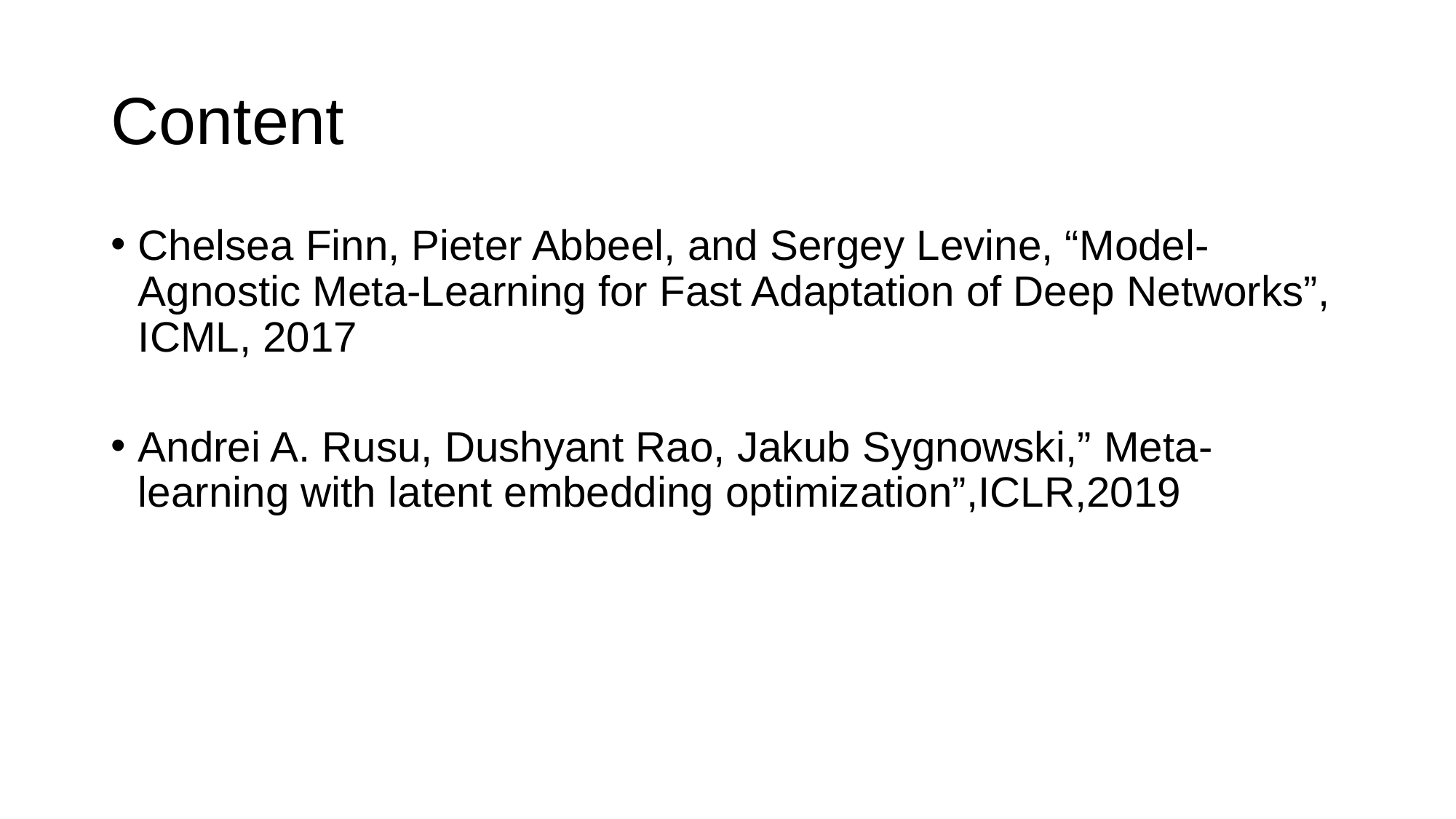

# Content
Chelsea Finn, Pieter Abbeel, and Sergey Levine, “Model-Agnostic Meta-Learning for Fast Adaptation of Deep Networks”, ICML, 2017

Andrei A. Rusu, Dushyant Rao, Jakub Sygnowski,” Meta-learning with latent embedding optimization”,ICLR,2019